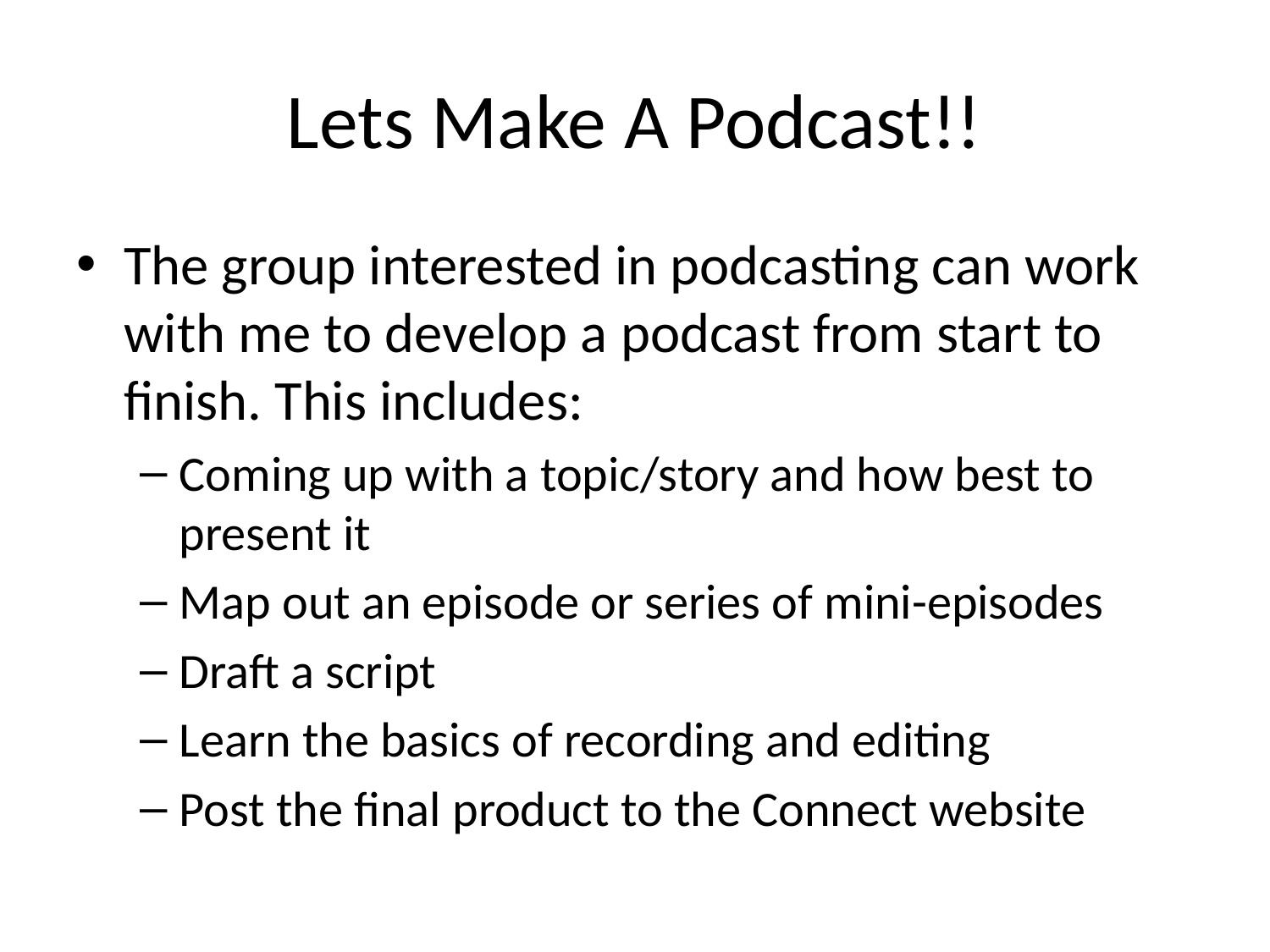

# Lets Make A Podcast!!
The group interested in podcasting can work with me to develop a podcast from start to finish. This includes:
Coming up with a topic/story and how best to present it
Map out an episode or series of mini-episodes
Draft a script
Learn the basics of recording and editing
Post the final product to the Connect website